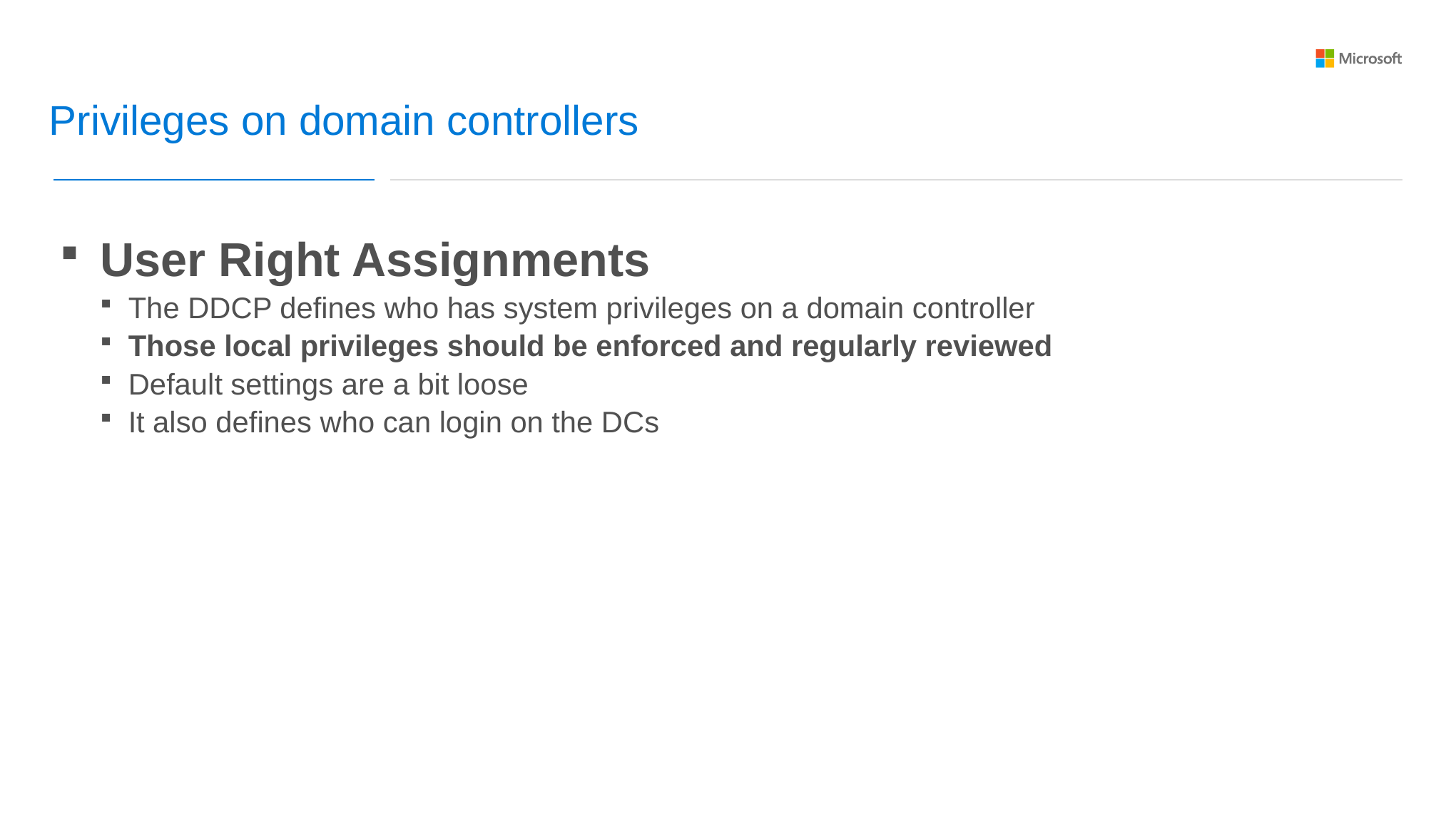

Privileges on domain controllers
User Right Assignments
The DDCP defines who has system privileges on a domain controller
Those local privileges should be enforced and regularly reviewed
Default settings are a bit loose
It also defines who can login on the DCs